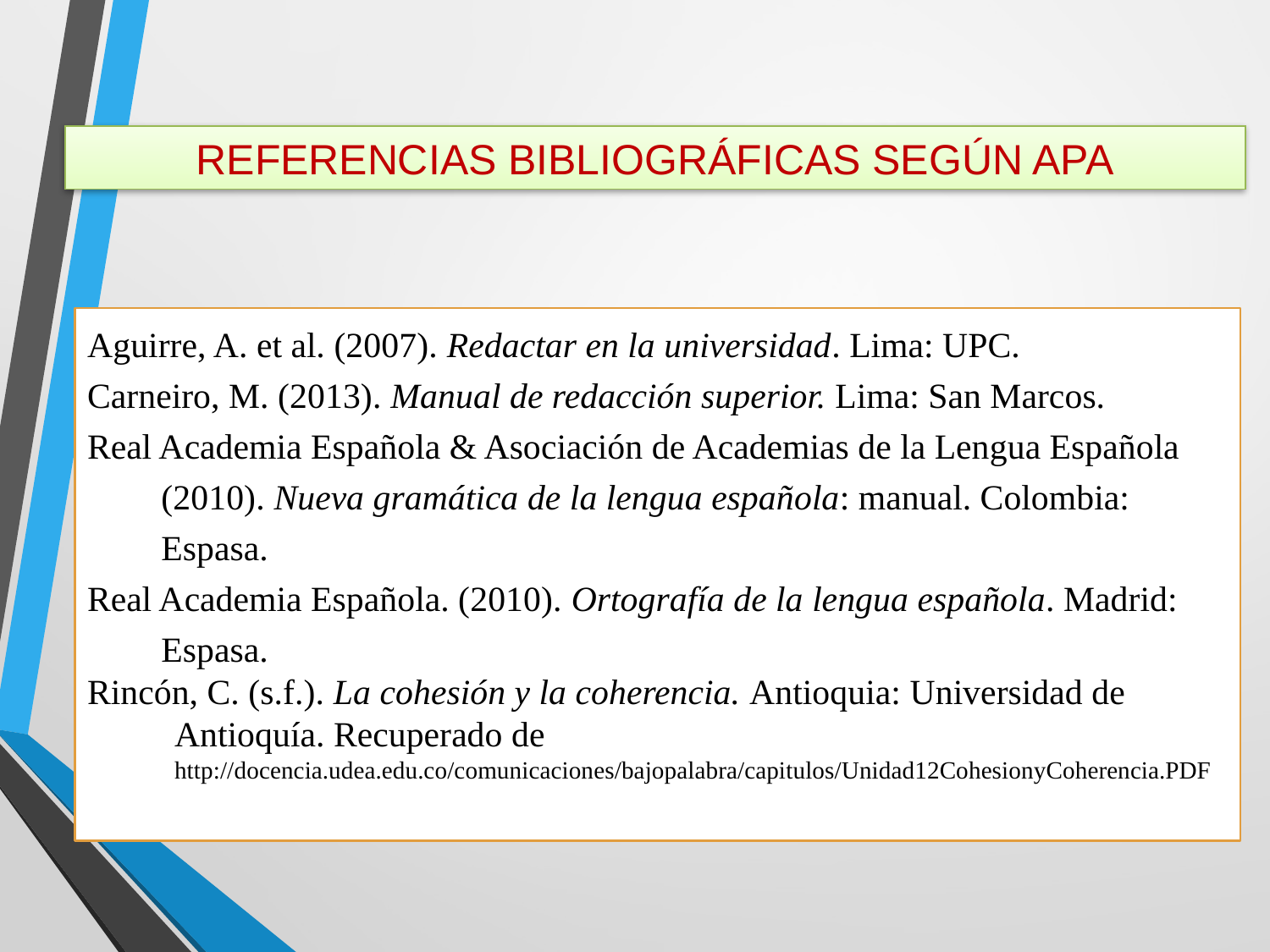

REFERENCIAS BIBLIOGRÁFICAS SEGÚN APA
Aguirre, A. et al. (2007). Redactar en la universidad. Lima: UPC.
Carneiro, M. (2013). Manual de redacción superior. Lima: San Marcos.
Real Academia Española & Asociación de Academias de la Lengua Española (2010). Nueva gramática de la lengua española: manual. Colombia: Espasa.
Real Academia Española. (2010). Ortografía de la lengua española. Madrid: Espasa.
Rincón, C. (s.f.). La cohesión y la coherencia. Antioquia: Universidad de Antioquía. Recuperado de http://docencia.udea.edu.co/comunicaciones/bajopalabra/capitulos/Unidad12CohesionyCoherencia.PDF